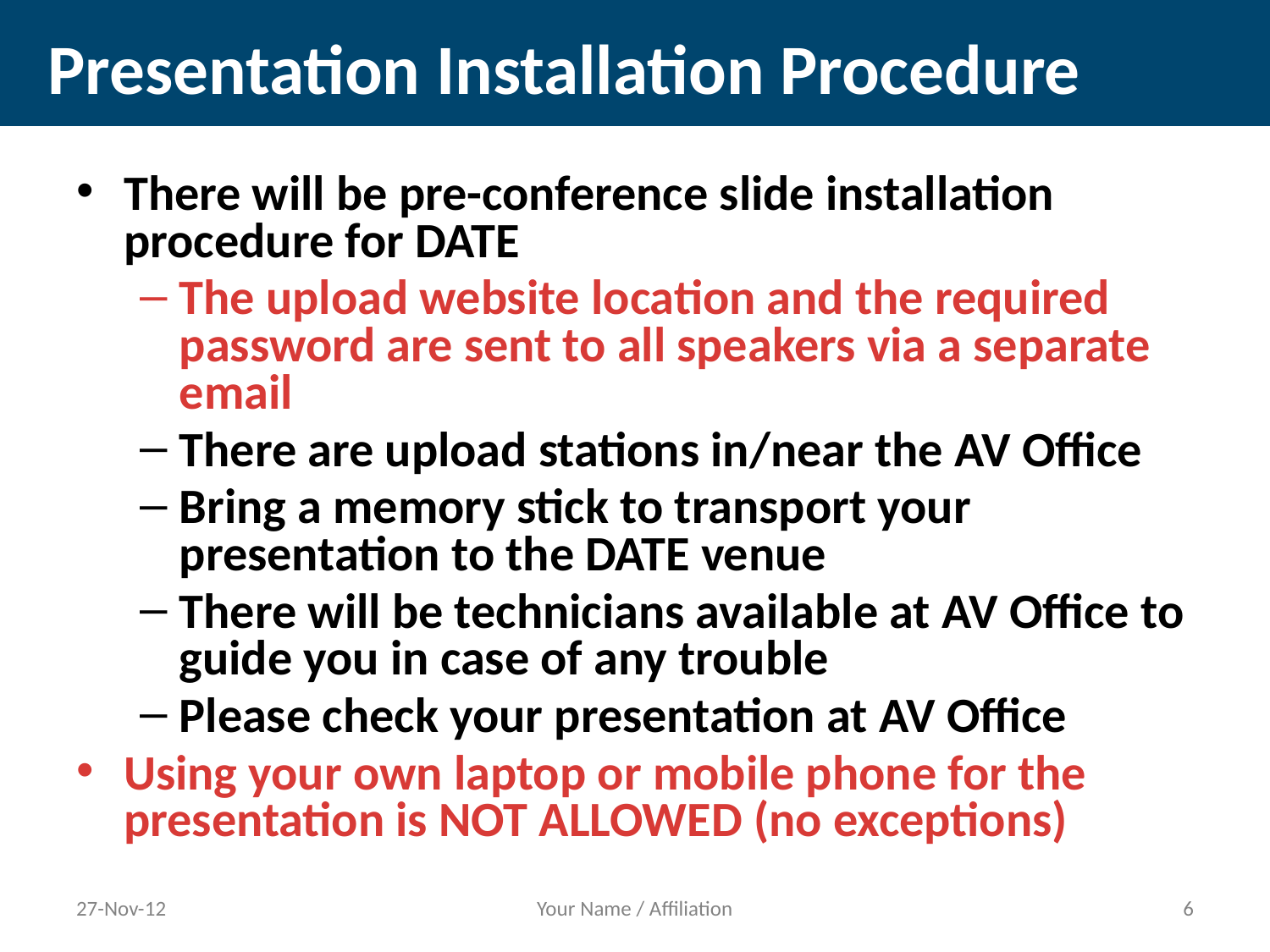

# Presentation Installation Procedure
There will be pre-conference slide installation procedure for DATE
The upload website location and the required password are sent to all speakers via a separate email
There are upload stations in/near the AV Office
Bring a memory stick to transport your presentation to the DATE venue
There will be technicians available at AV Office to guide you in case of any trouble
Please check your presentation at AV Office
Using your own laptop or mobile phone for the presentation is NOT ALLOWED (no exceptions)

27-Nov-12
Your Name / Affiliation
6